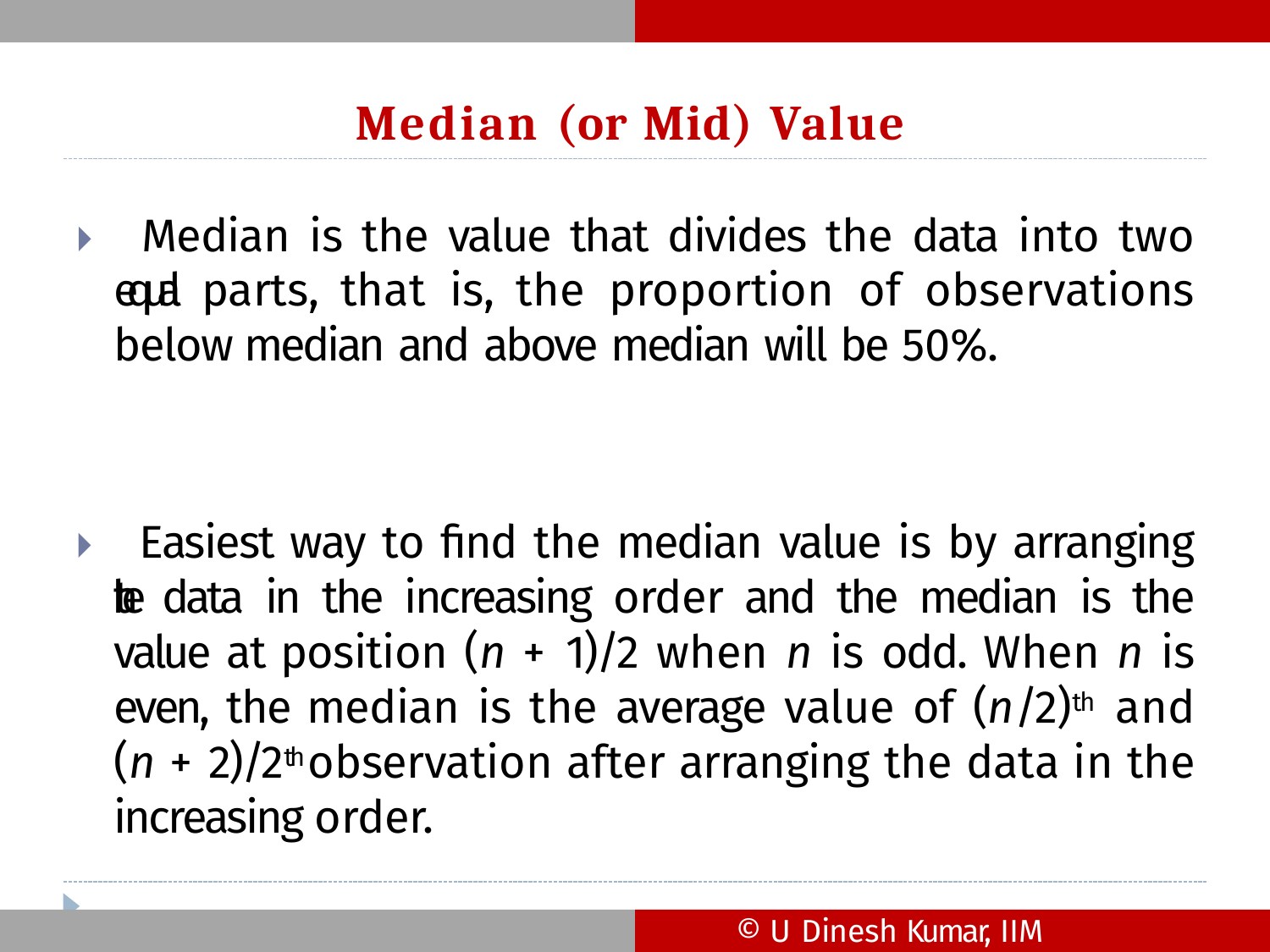

# Median (or Mid) Value
🞂​ Median is the value that divides the data into two equal parts, that is, the proportion of observations below median and above median will be 50%.
🞂​ Easiest way to find the median value is by arranging the data in the increasing order and the median is the value at position (n + 1)/2 when n is odd. When n is even, the median is the average value of (n/2)th and (n + 2)/2th observation after arranging the data in the increasing order.
© U Dinesh Kumar, IIM Bangalore